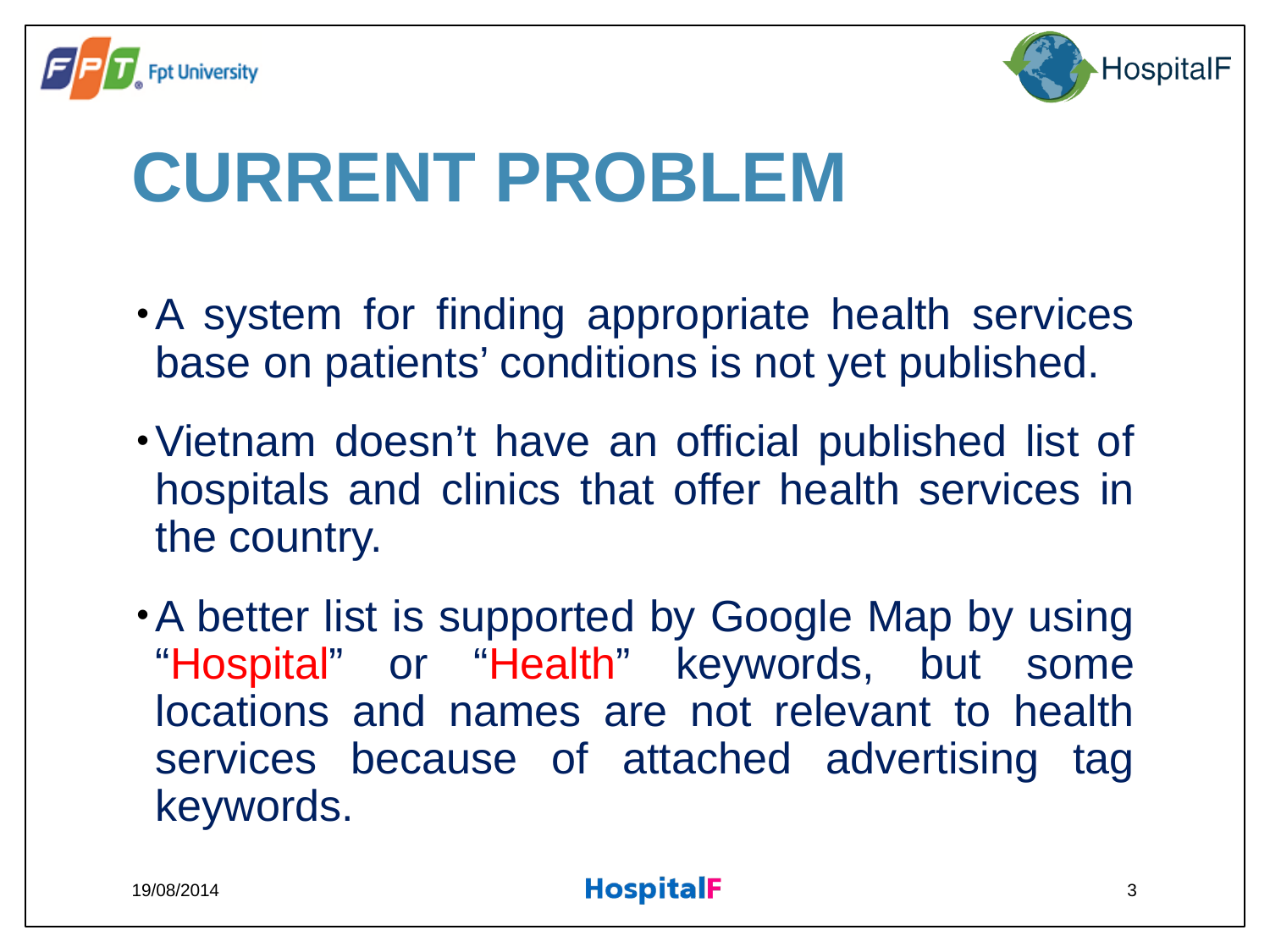

# CURRENT PROBLEM
A system for finding appropriate health services base on patients’ conditions is not yet published.
Vietnam doesn’t have an official published list of hospitals and clinics that offer health services in the country.
A better list is supported by Google Map by using “Hospital” or “Health” keywords, but some locations and names are not relevant to health services because of attached advertising tag keywords.
19/08/2014
3